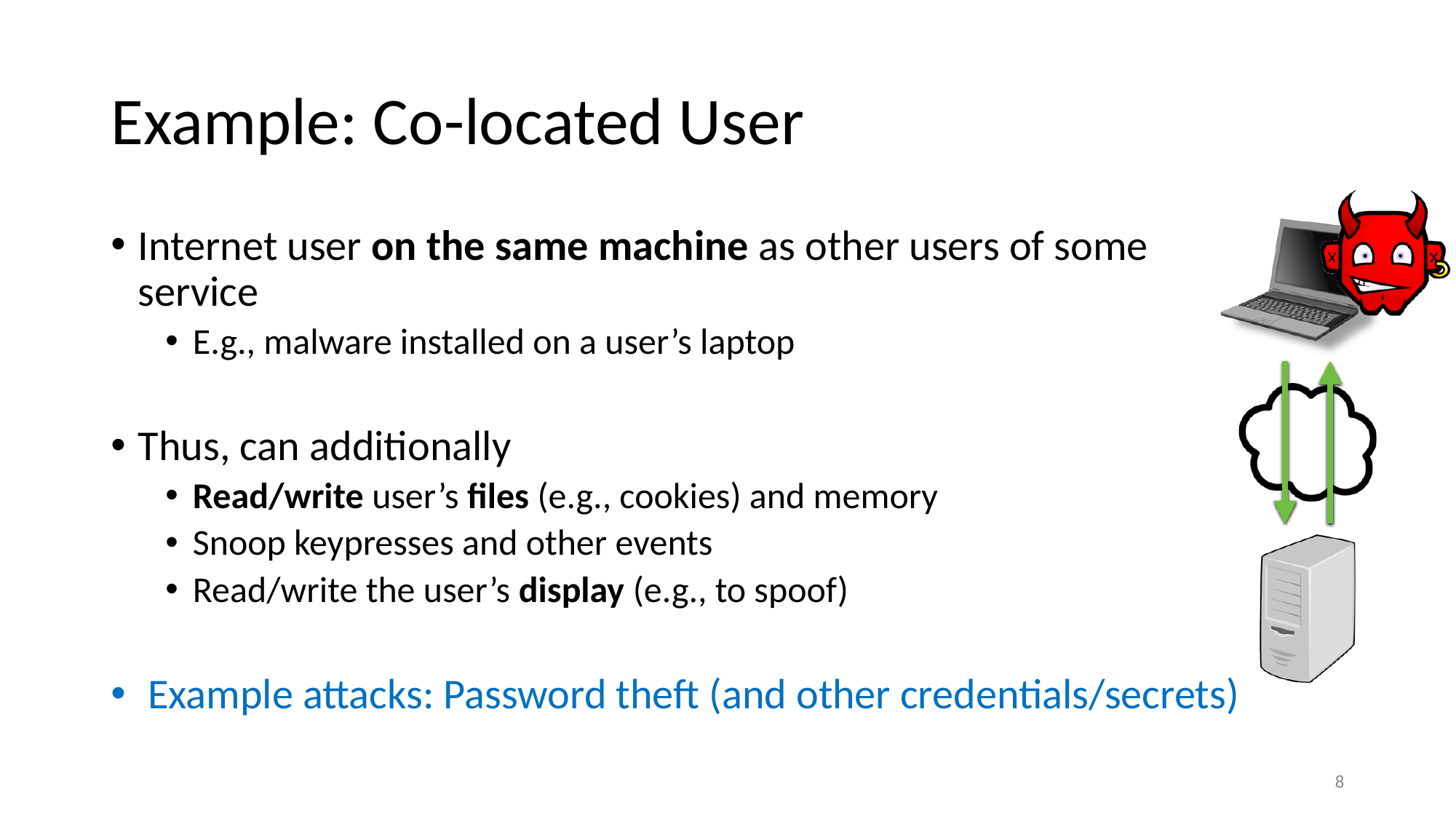

# Example: Co-located User

Internet user on the same machine as other users of some service
E.g., malware installed on a user’s laptop

Thus, can additionally
Read/write user’s files (e.g., cookies) and memory
Snoop keypresses and other events
Read/write the user’s display (e.g., to spoof)

 Example attacks: Password theft (and other credentials/secrets)

8